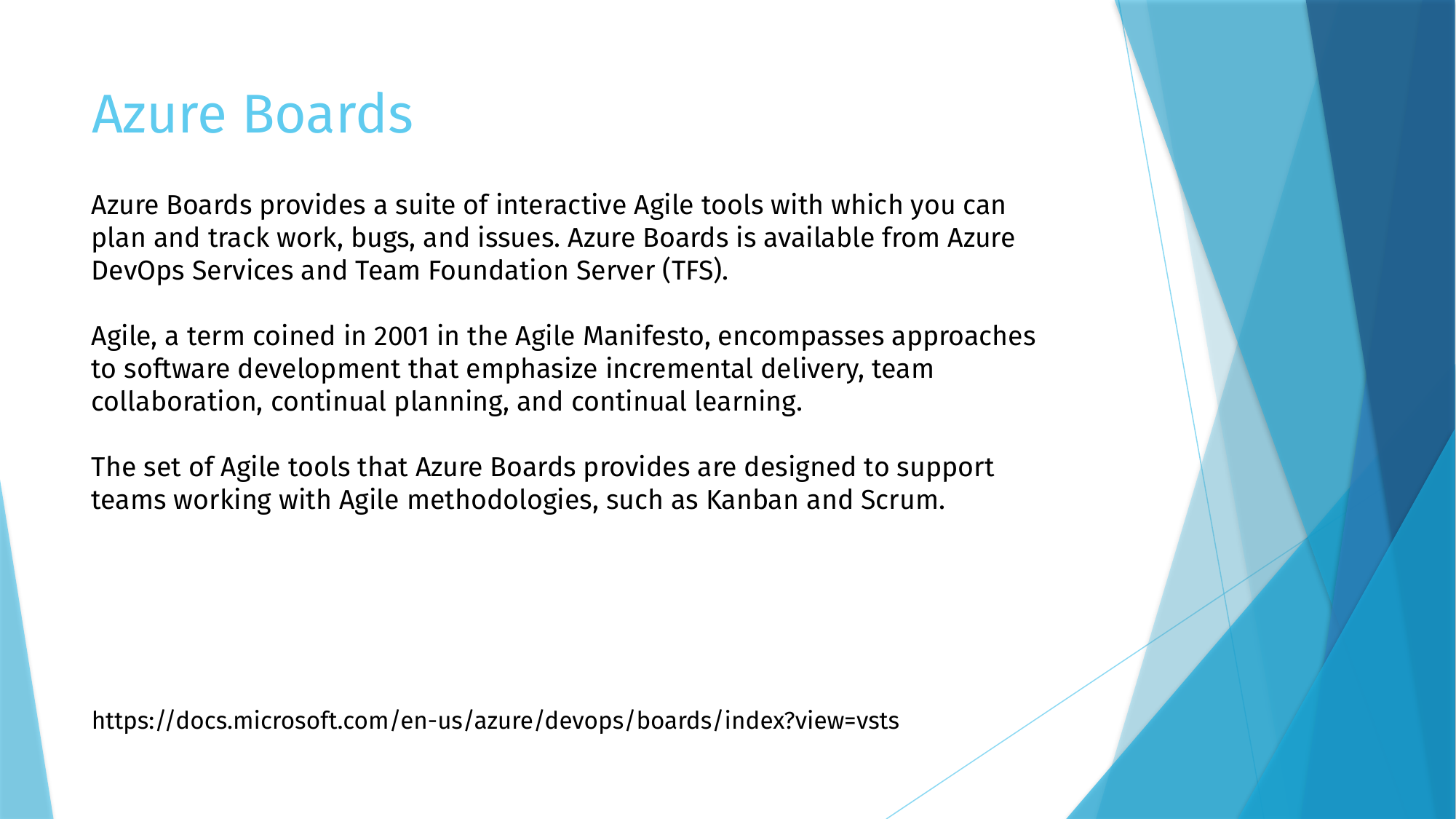

# Azure Boards
Azure Boards provides a suite of interactive Agile tools with which you can plan and track work, bugs, and issues. Azure Boards is available from Azure DevOps Services and Team Foundation Server (TFS).

Agile, a term coined in 2001 in the Agile Manifesto, encompasses approaches to software development that emphasize incremental delivery, team collaboration, continual planning, and continual learning.

The set of Agile tools that Azure Boards provides are designed to support teams working with Agile methodologies, such as Kanban and Scrum.
https://docs.microsoft.com/en-us/azure/devops/boards/index?view=vsts